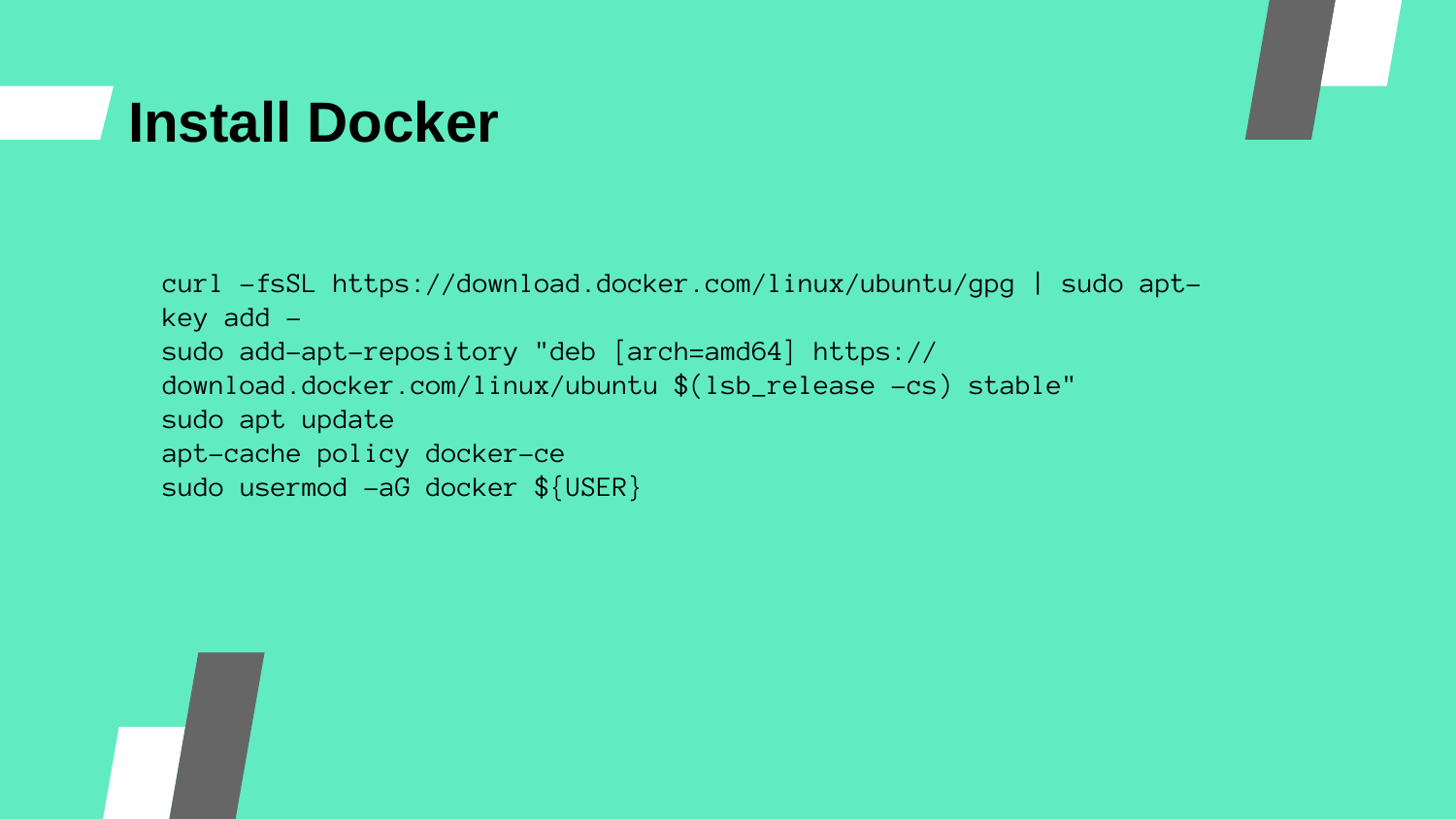

# Install Docker
curl -fsSL https://download.docker.com/linux/ubuntu/gpg | sudo apt-key add -
sudo add-apt-repository "deb [arch=amd64] https://download.docker.com/linux/ubuntu $(lsb_release -cs) stable"
sudo apt update
apt-cache policy docker-ce
sudo usermod -aG docker ${USER}